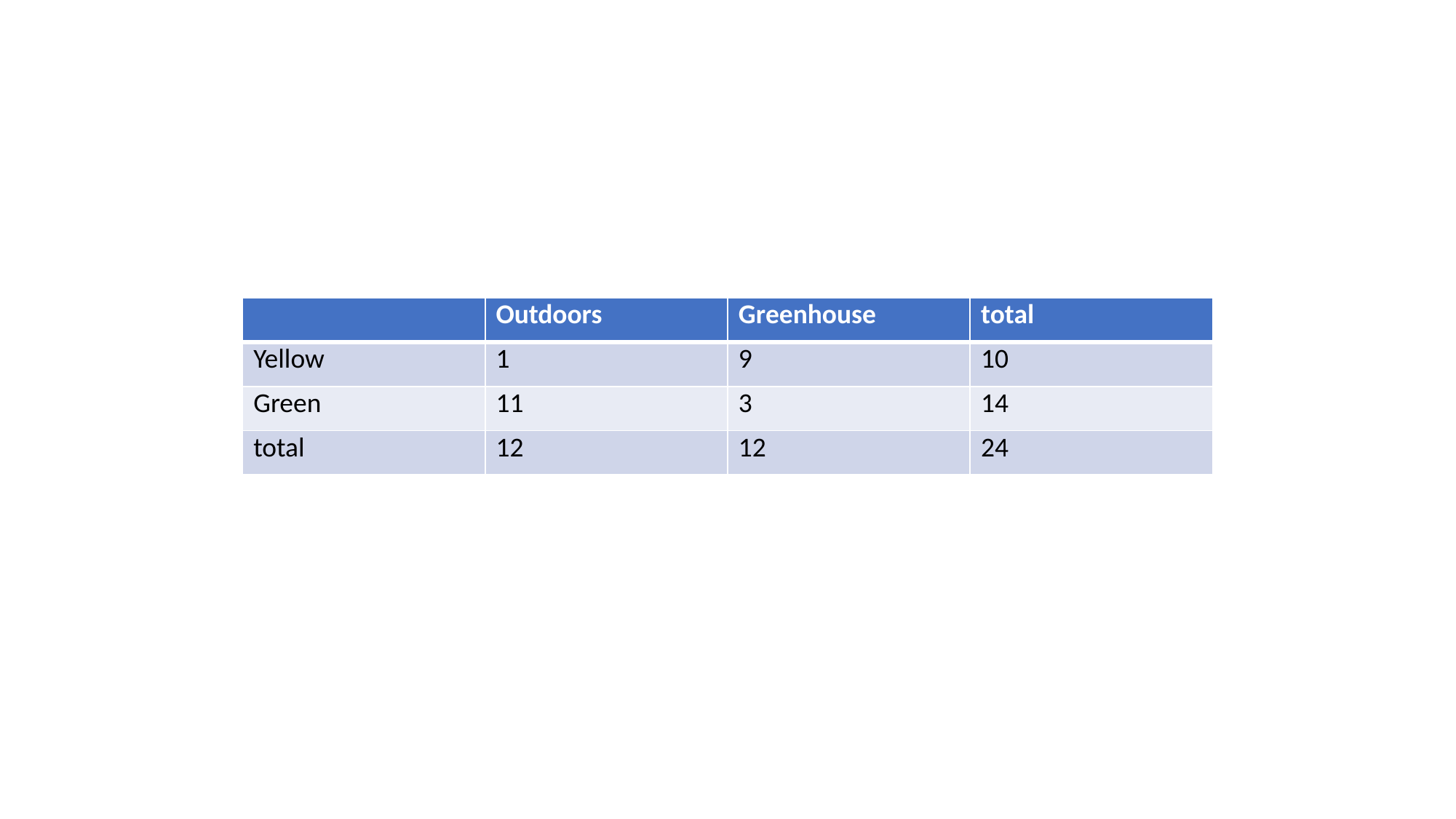

|  | Outdoors | Greenhouse | total |
| --- | --- | --- | --- |
| Yellow | 1 | 9 | 10 |
| Green | 11 | 3 | 14 |
| total | 12 | 12 | 24 |